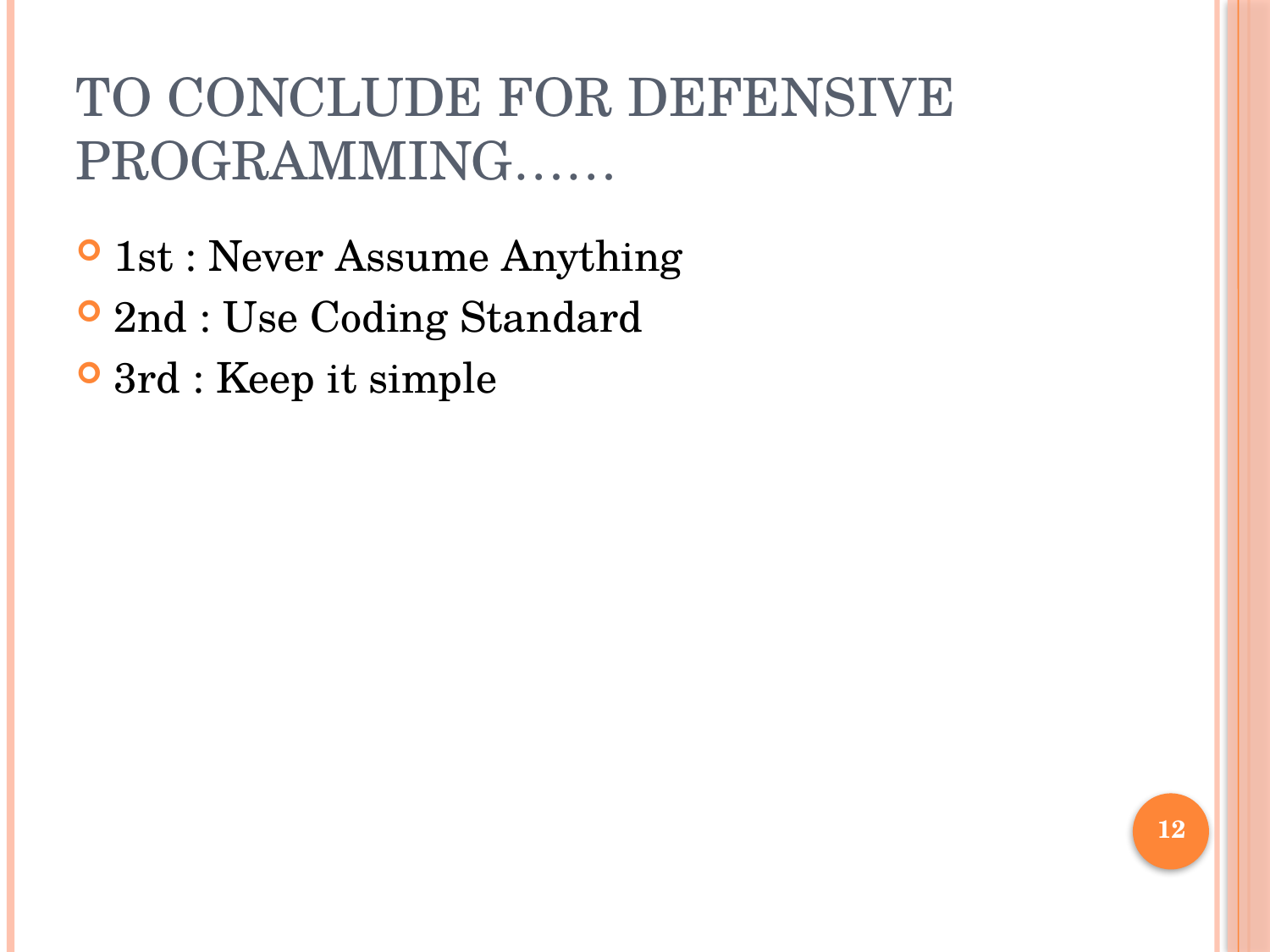

# To conclude for defensive programming……
1st : Never Assume Anything
2nd : Use Coding Standard
3rd : Keep it simple
12